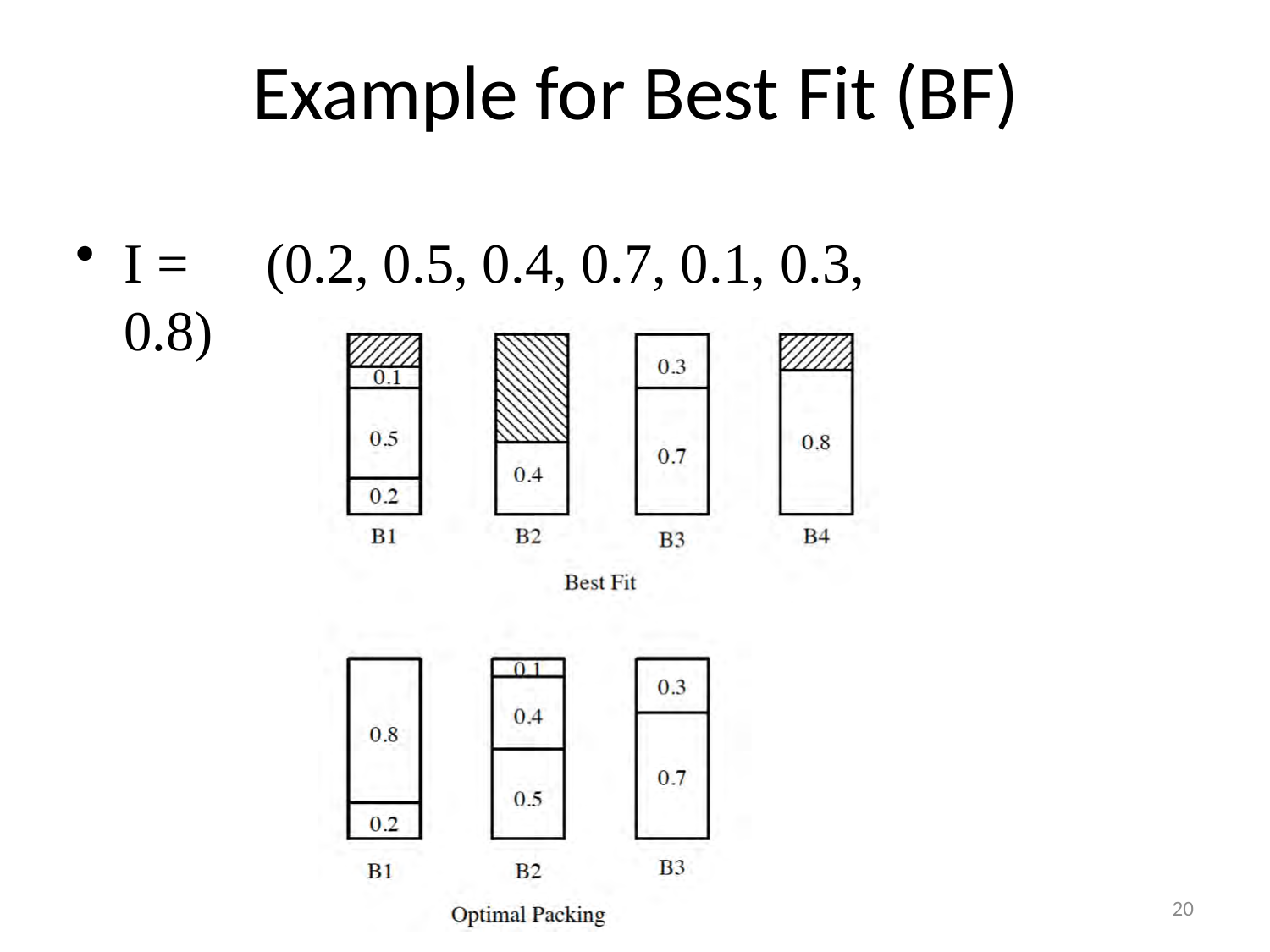

# Example for Best Fit (BF)
I =	(0.2, 0.5, 0.4, 0.7, 0.1, 0.3, 0.8)

20